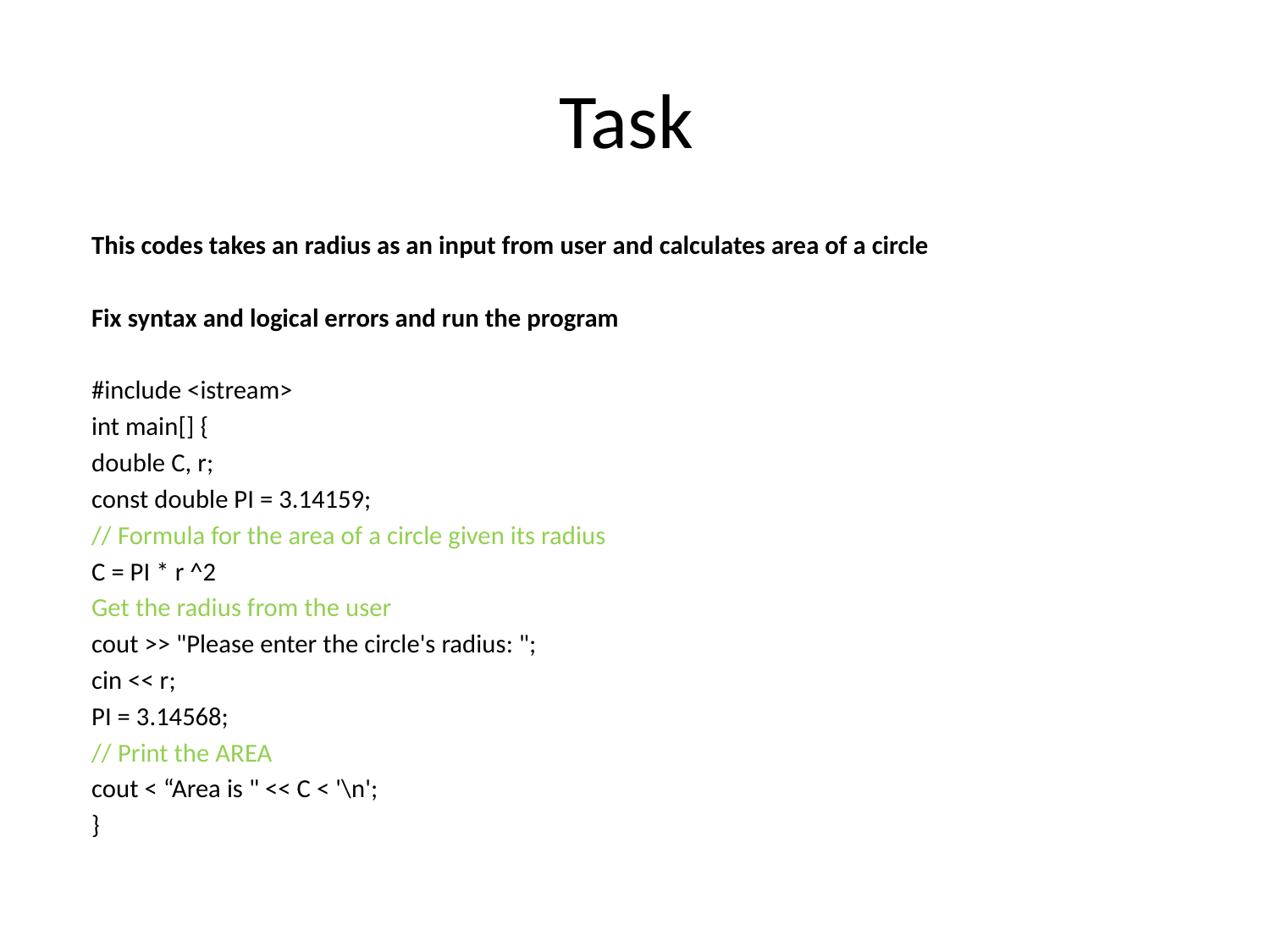

# Task
This codes takes an radius as an input from user and calculates area of a circle

Fix syntax and logical errors and run the program

#include <istream>
int main[] {
	double C, r;
	const double PI = 3.14159;
	// Formula for the area of a circle given its radius
	C = PI * r ^2
	Get the radius from the user
	cout >> "Please enter the circle's radius: ";
	cin << r;
	PI = 3.14568;
	// Print the AREA
	cout < “Area is " << C < '\n';
}